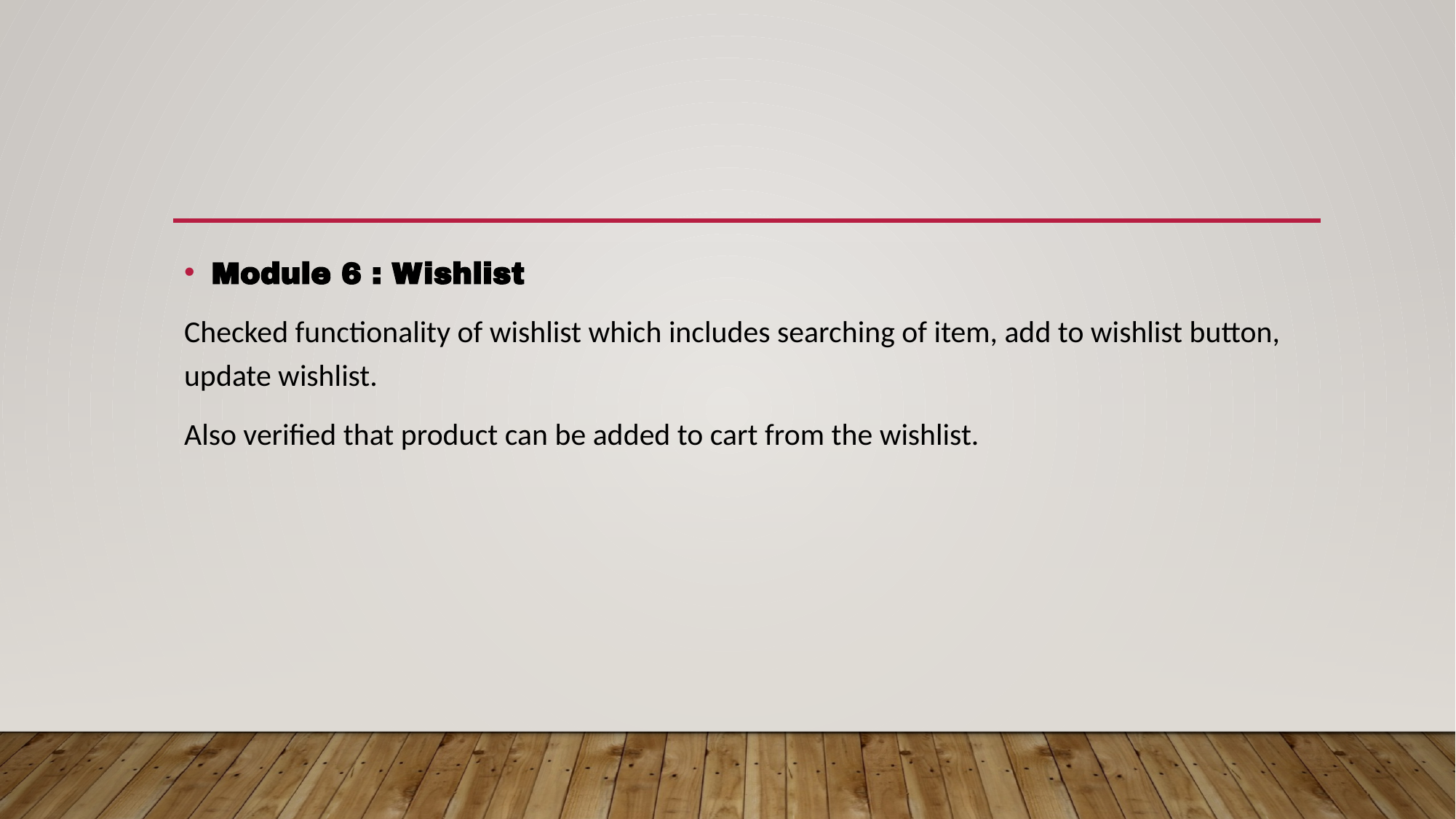

#
Module 6 : Wishlist
Checked functionality of wishlist which includes searching of item, add to wishlist button, update wishlist.
Also verified that product can be added to cart from the wishlist.